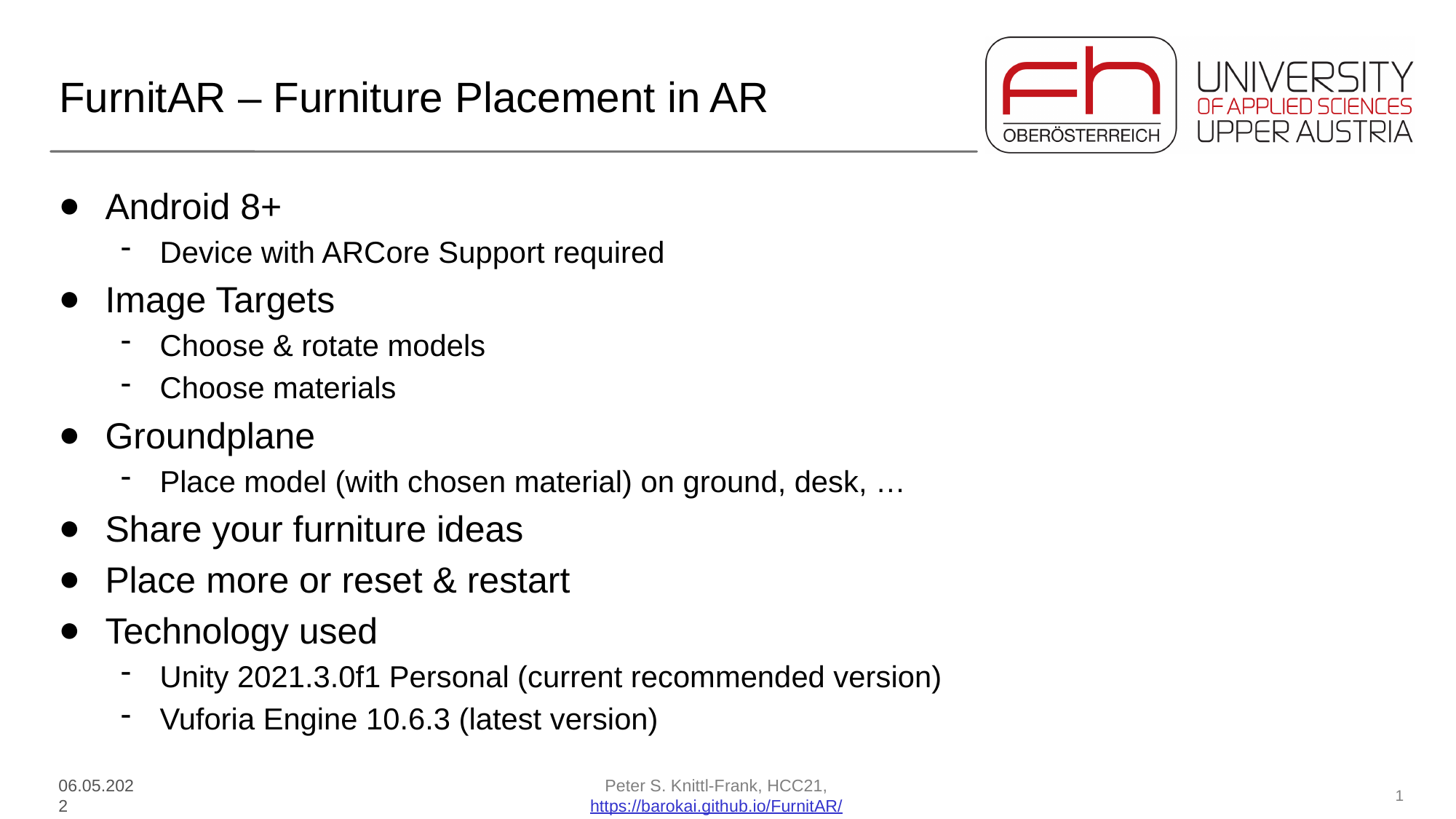

# FurnitAR – Furniture Placement in AR
Android 8+
Device with ARCore Support required
Image Targets
Choose & rotate models
Choose materials
Groundplane
Place model (with chosen material) on ground, desk, …
Share your furniture ideas
Place more or reset & restart
Technology used
Unity 2021.3.0f1 Personal (current recommended version)
Vuforia Engine 10.6.3 (latest version)
1
06.05.2022
Peter S. Knittl-Frank, HCC21, https://barokai.github.io/FurnitAR/